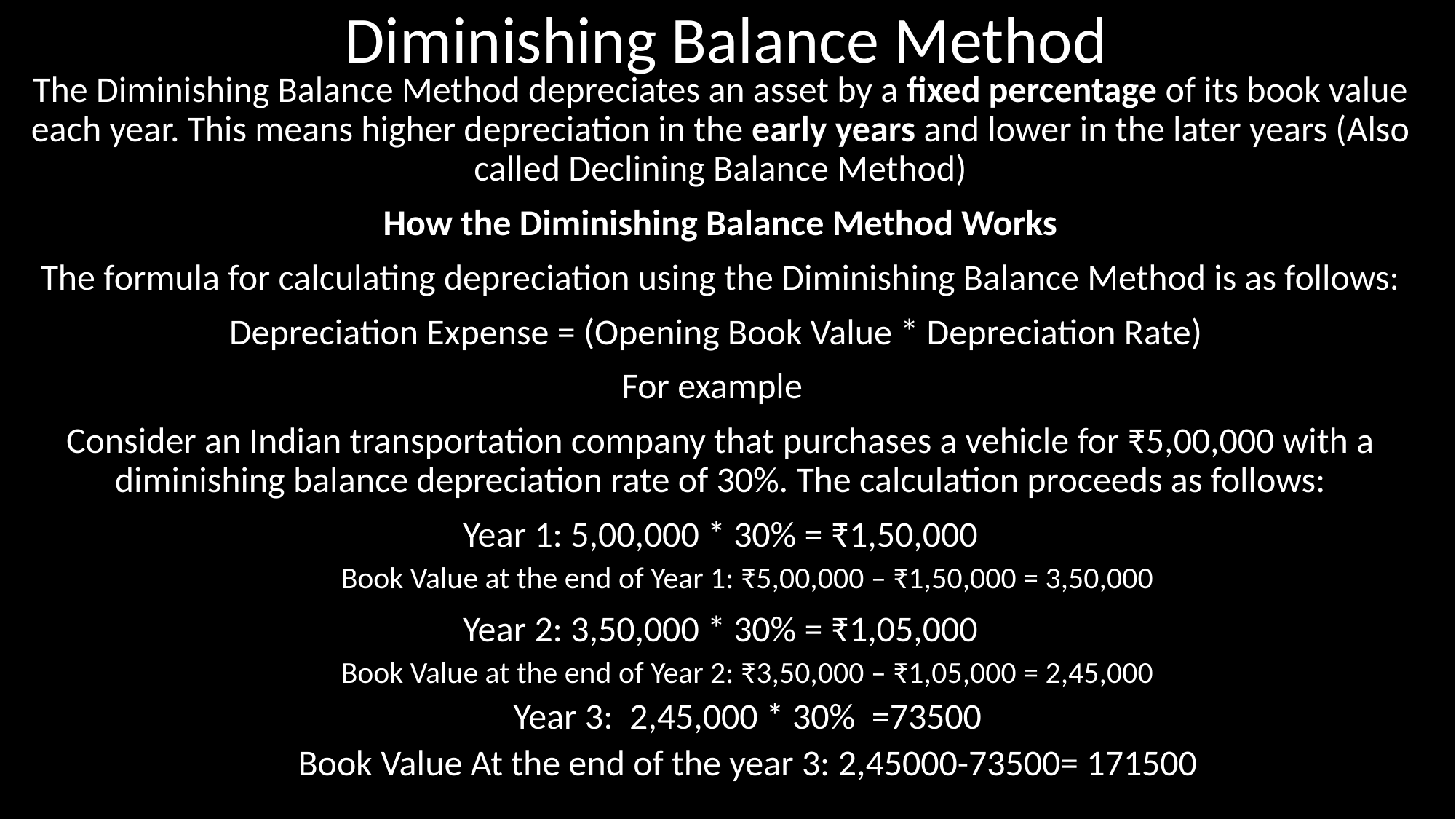

# Diminishing Balance Method
The Diminishing Balance Method depreciates an asset by a fixed percentage of its book value each year. This means higher depreciation in the early years and lower in the later years (Also called Declining Balance Method)
How the Diminishing Balance Method Works
The formula for calculating depreciation using the Diminishing Balance Method is as follows:
Depreciation Expense = (Opening Book Value * Depreciation Rate)
For example
Consider an Indian transportation company that purchases a vehicle for ₹5,00,000 with a diminishing balance depreciation rate of 30%. The calculation proceeds as follows:
Year 1: 5,00,000 * 30% = ₹1,50,000
Book Value at the end of Year 1: ₹5,00,000 – ₹1,50,000 = 3,50,000
Year 2: 3,50,000 * 30% = ₹1,05,000
Book Value at the end of Year 2: ₹3,50,000 – ₹1,05,000 = 2,45,000
Year 3:  2,45,000 * 30%  =73500
Book Value At the end of the year 3: 2,45000-73500= 171500